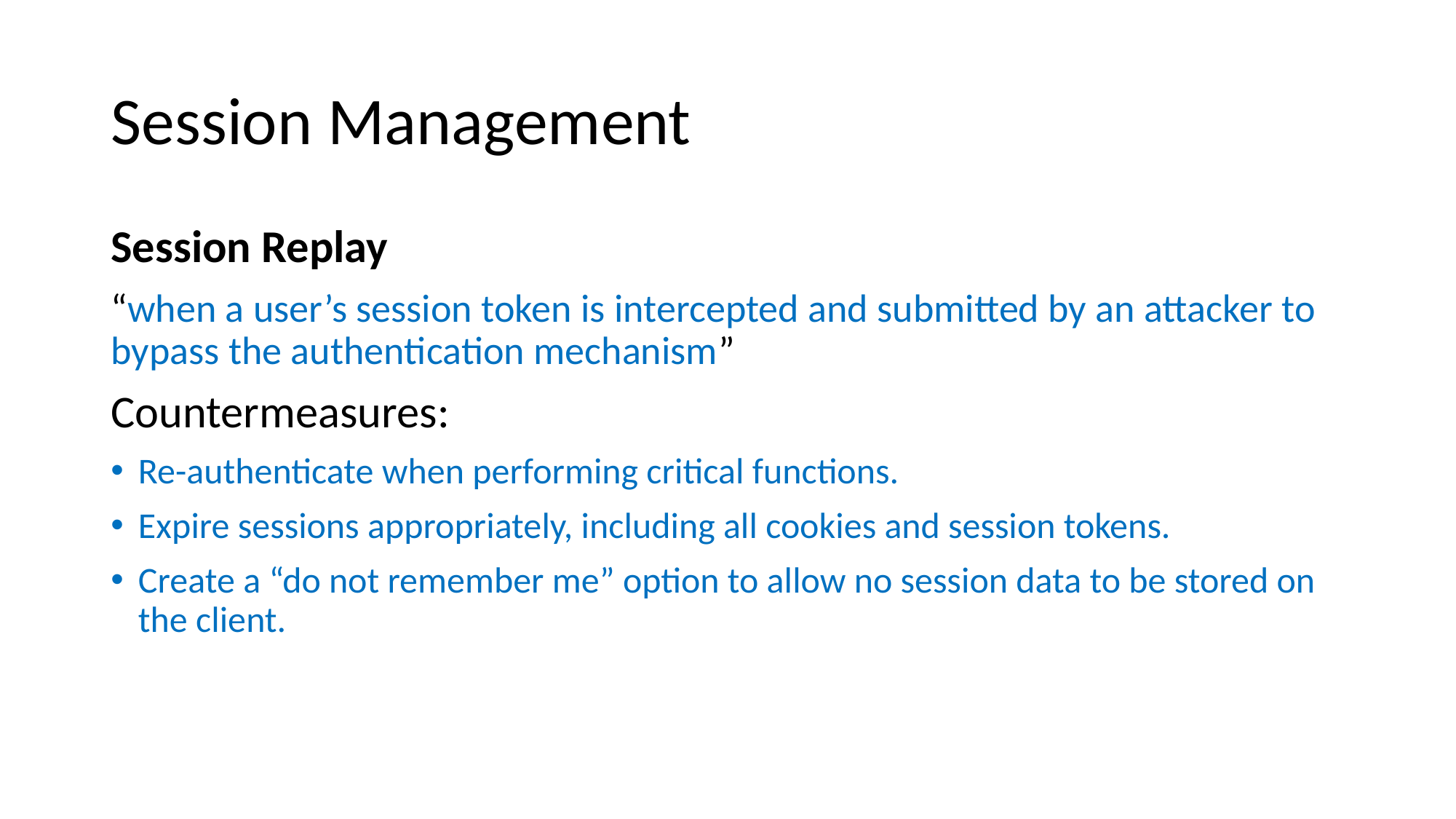

# Session Management
Session Replay
“when a user’s session token is intercepted and submitted by an attacker to bypass the authentication mechanism”
Countermeasures:
Re-authenticate when performing critical functions.
Expire sessions appropriately, including all cookies and session tokens.
Create a “do not remember me” option to allow no session data to be stored on the client.